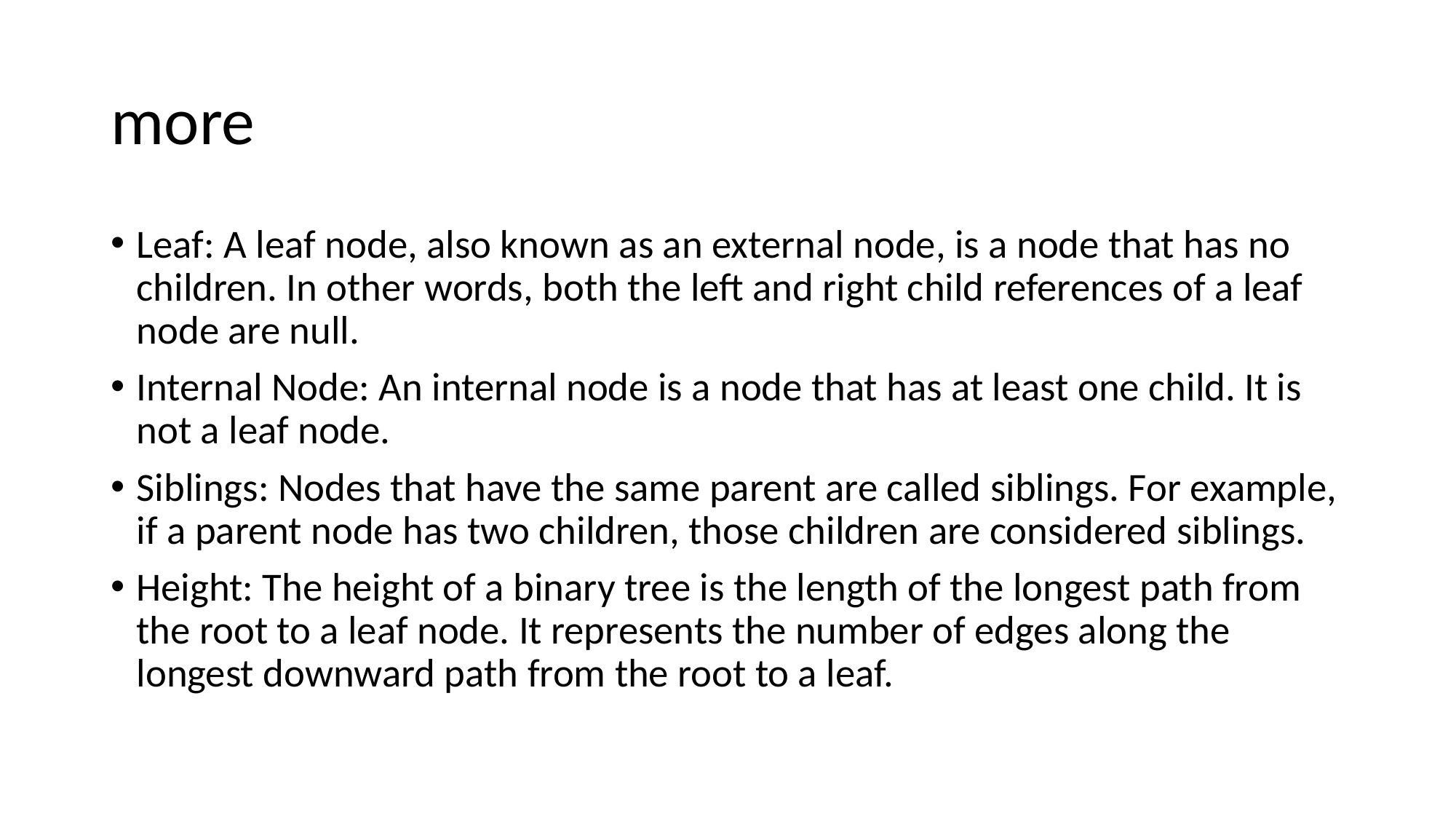

# more
Leaf: A leaf node, also known as an external node, is a node that has no children. In other words, both the left and right child references of a leaf node are null.
Internal Node: An internal node is a node that has at least one child. It is not a leaf node.
Siblings: Nodes that have the same parent are called siblings. For example, if a parent node has two children, those children are considered siblings.
Height: The height of a binary tree is the length of the longest path from the root to a leaf node. It represents the number of edges along the longest downward path from the root to a leaf.